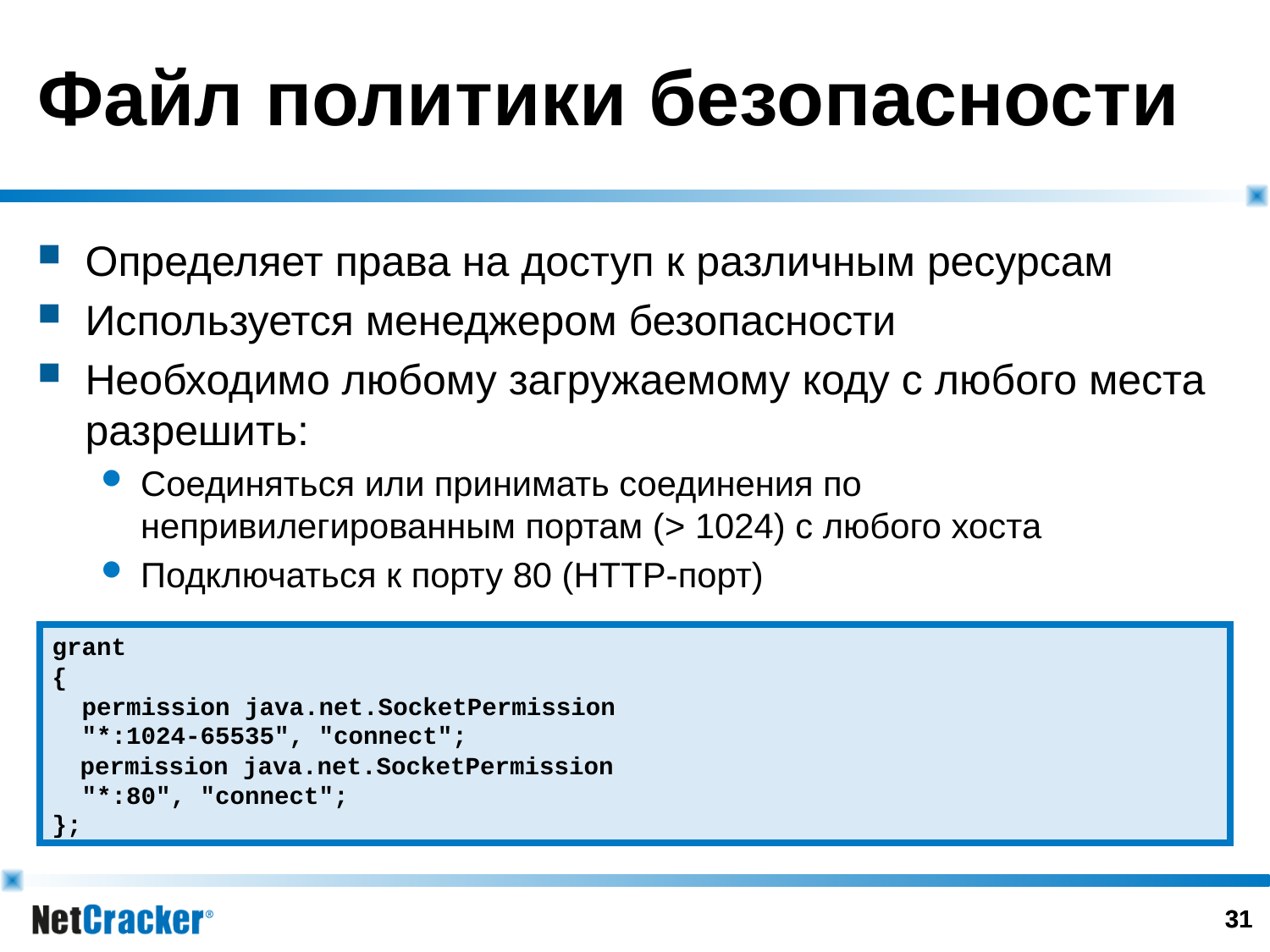

Файл политики безопасности
Определяет права на доступ к различным ресурсам
Используется менеджером безопасности
Необходимо любому загружаемому коду с любого места разрешить:
Соединяться или принимать соединения по непривилегированным портам (> 1024) с любого хоста
Подключаться к порту 80 (HTTP-порт)

grant
{
  permission java.net.SocketPermission
  "*:1024-65535", "connect";
    permission java.net.SocketPermission
  "*:80", "connect";
};
31
31